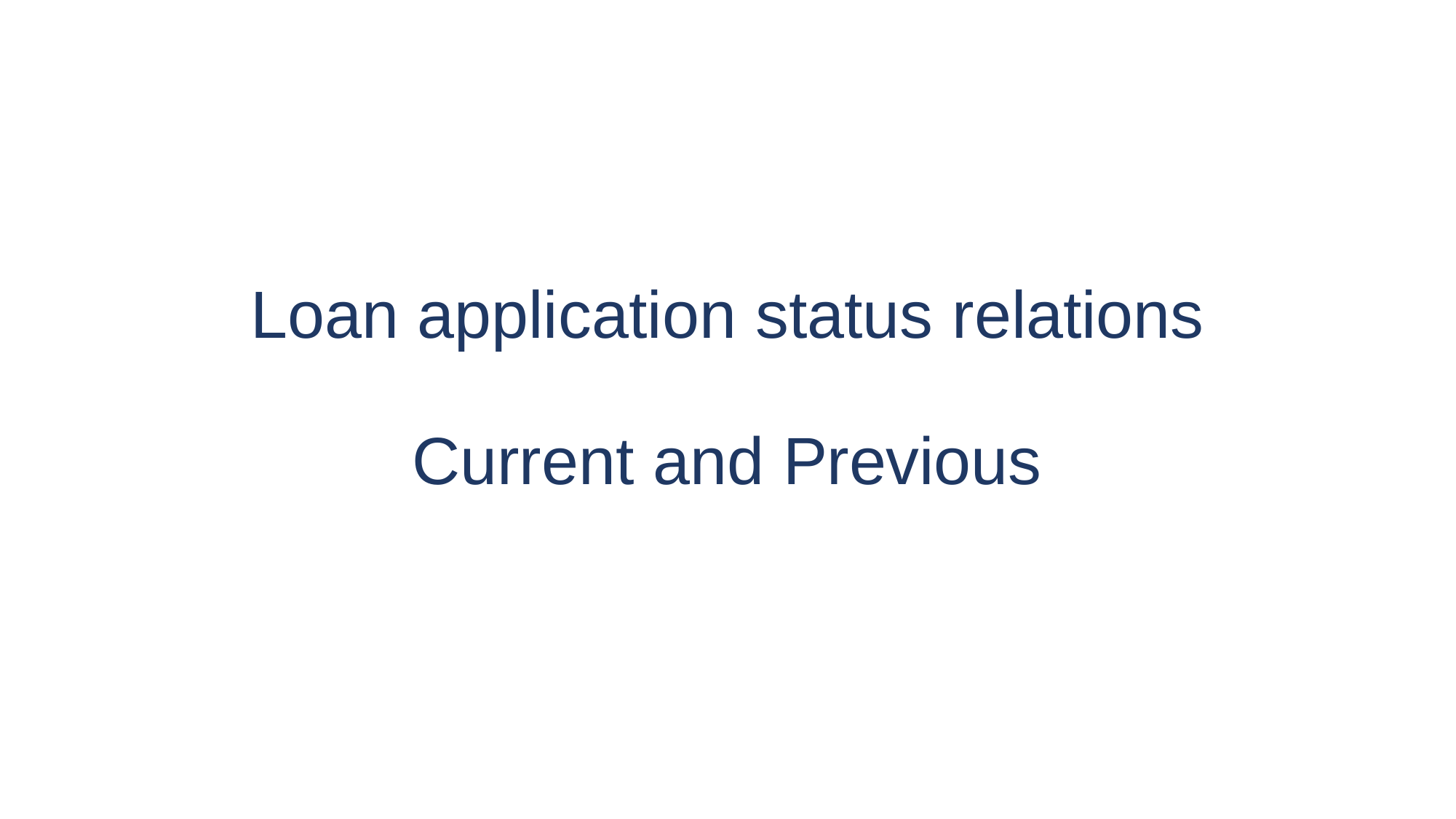

# Loan application status relations
Current and Previous